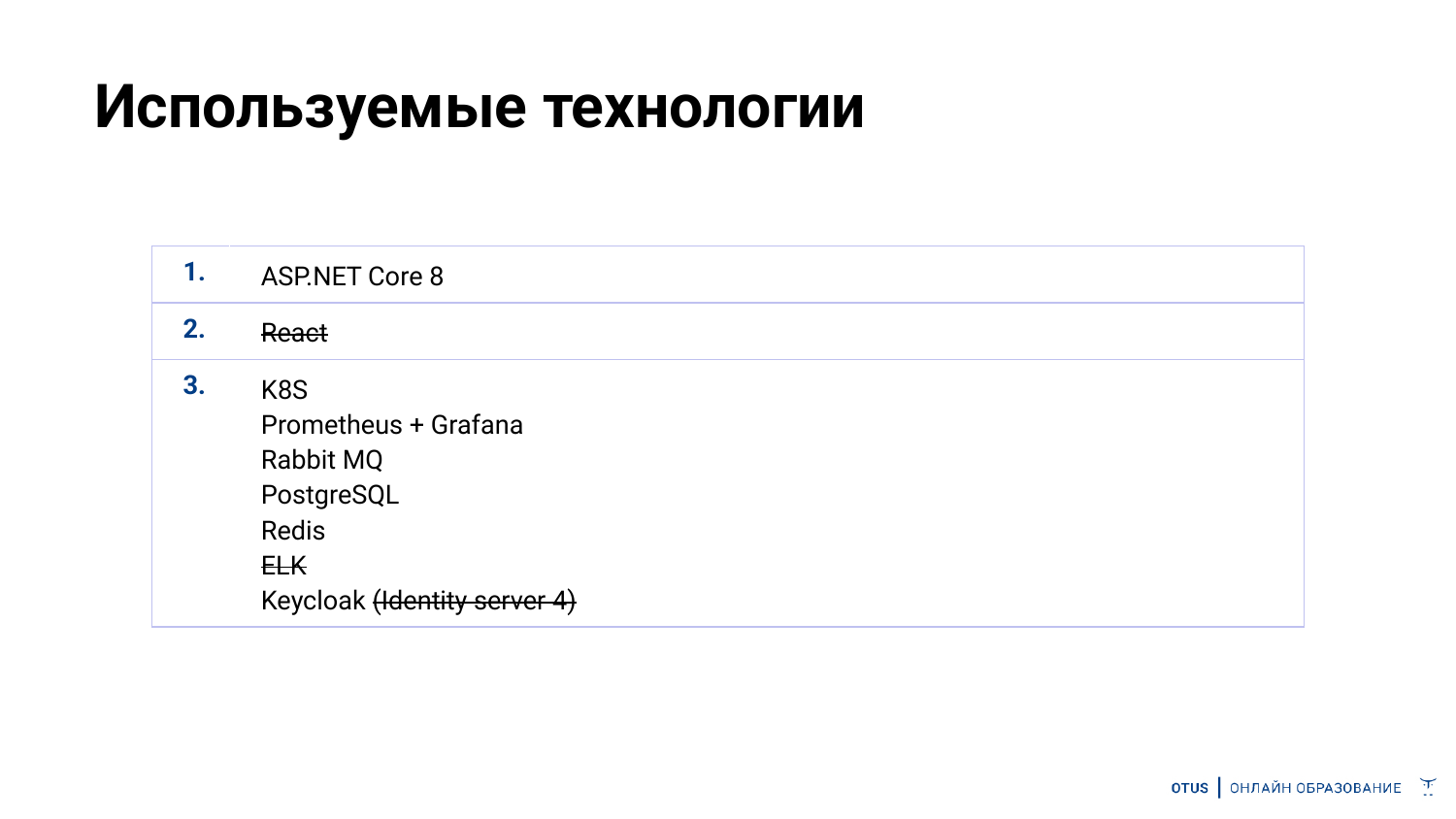

# Используемые технологии

| 1. | ASP.NET Core 8 |
| --- | --- |
| 2. | React |
| 3. | K8S Prometheus + Grafana Rabbit MQ PostgreSQL Redis ELK Keycloak (Identity server 4) |